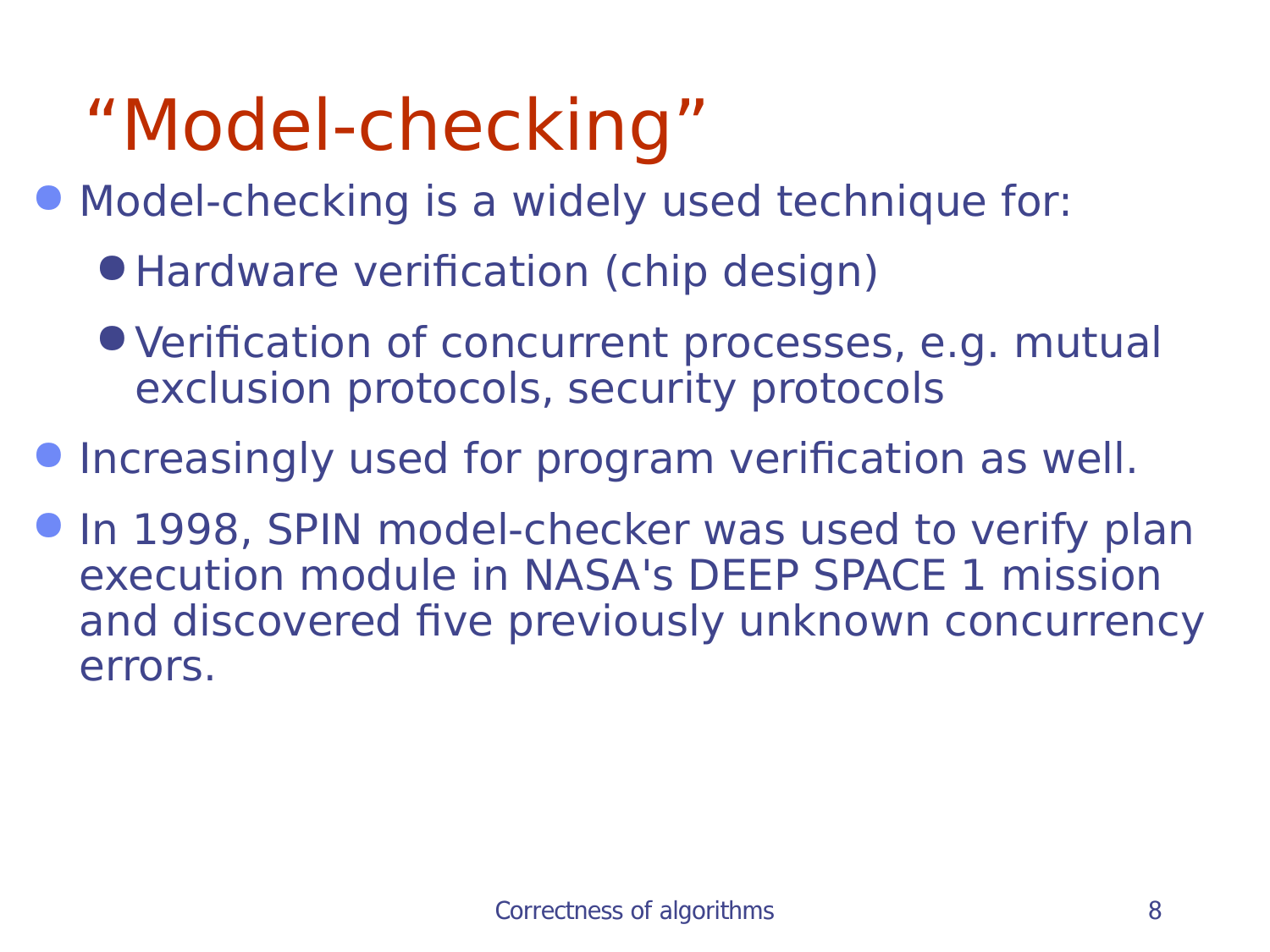

# “Model-checking”
Model-checking is a widely used technique for:
Hardware verification (chip design)
Verification of concurrent processes, e.g. mutual exclusion protocols, security protocols
Increasingly used for program verification as well.
In 1998, SPIN model-checker was used to verify plan execution module in NASA's DEEP SPACE 1 mission and discovered five previously unknown concurrency errors.

Correctness of algorithms
8